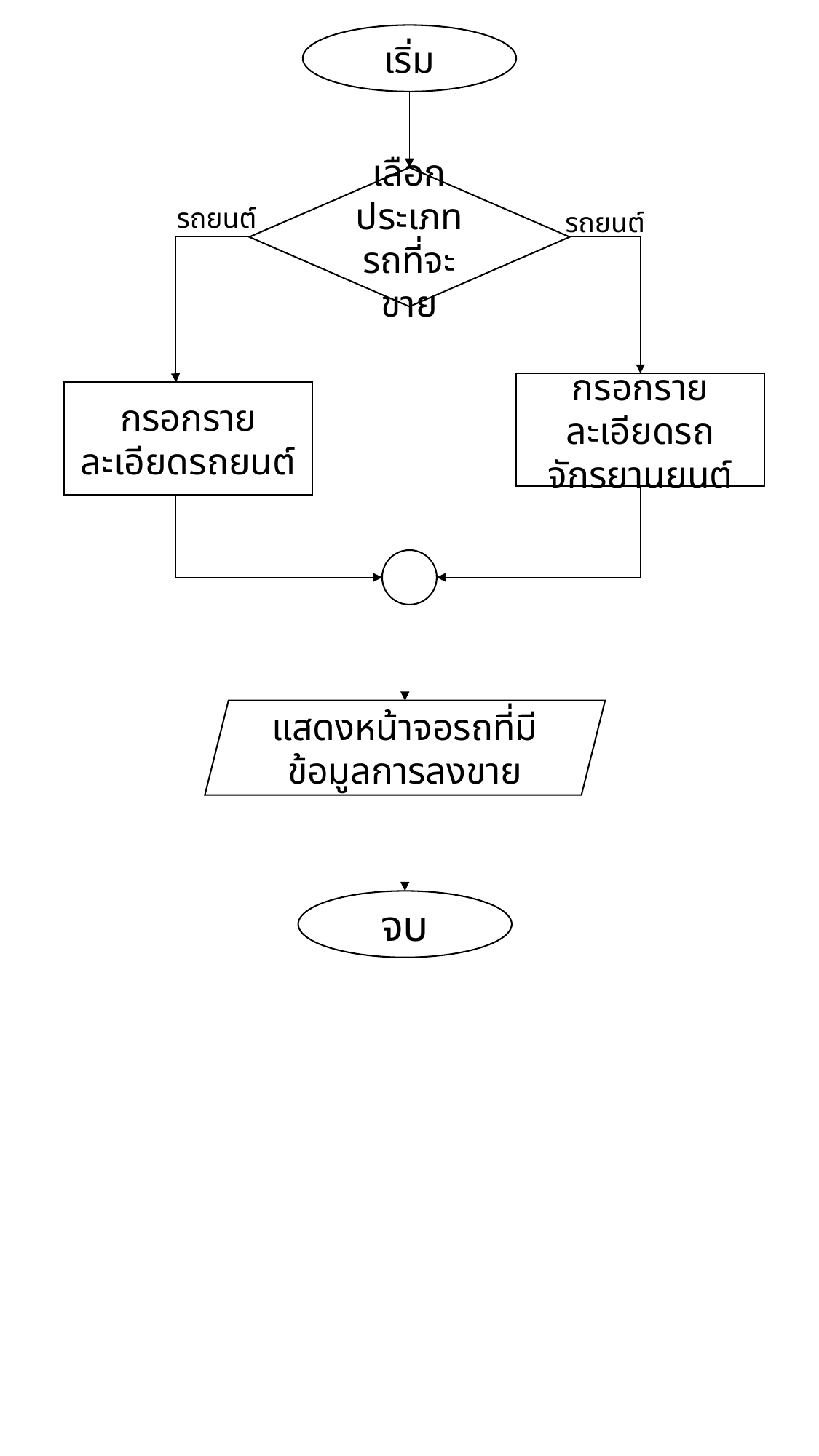

เริ่ม
เลือกประเภทรถที่จะขาย
รถยนต์
รถยนต์
กรอกรายละเอียดรถจักรยานยนต์
กรอกรายละเอียดรถยนต์

แสดงหน้าจอรถที่มีข้อมูลการลงขาย
จบ